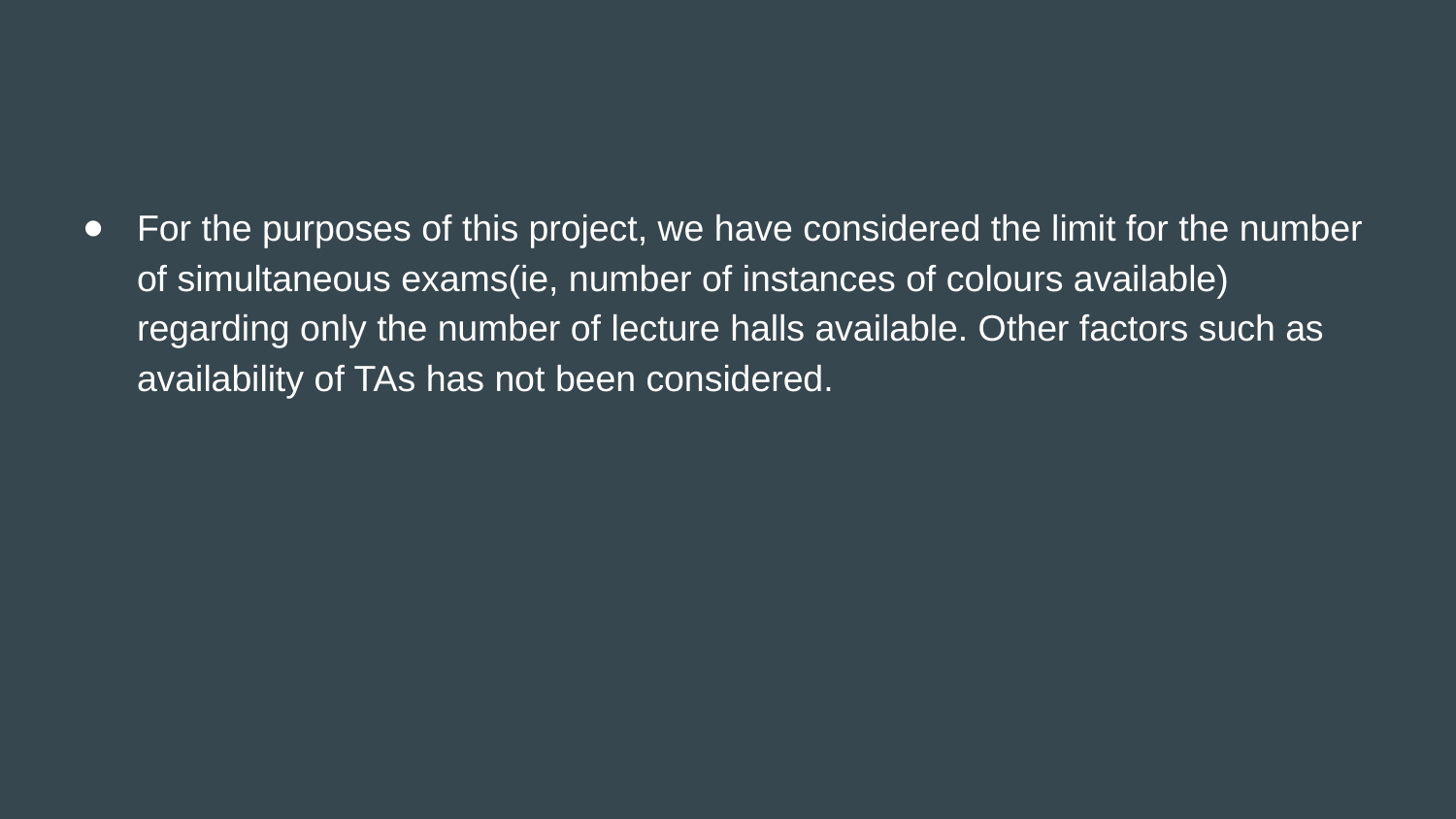

#
For the purposes of this project, we have considered the limit for the number of simultaneous exams(ie, number of instances of colours available) regarding only the number of lecture halls available. Other factors such as availability of TAs has not been considered.